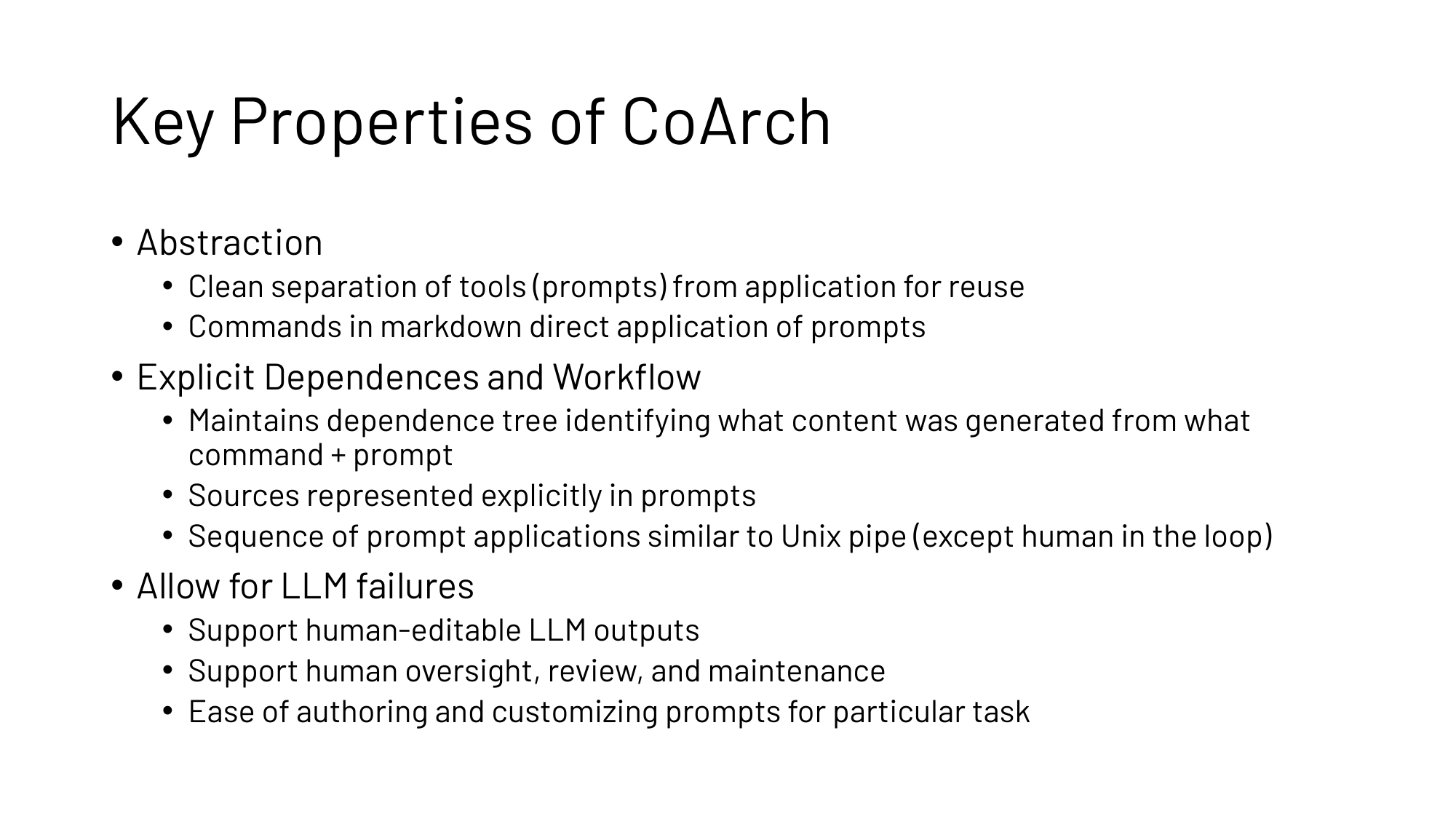

# Key Properties of CoArch
Abstraction
Clean separation of tools (prompts) from application for reuse
Commands in markdown direct application of prompts
Explicit Dependences and Workflow
Maintains dependence tree identifying what content was generated from what command + prompt
Sources represented explicitly in prompts
Sequence of prompt applications similar to Unix pipe (except human in the loop)
Allow for LLM failures
Support human-editable LLM outputs
Support human oversight, review, and maintenance
Ease of authoring and customizing prompts for particular task